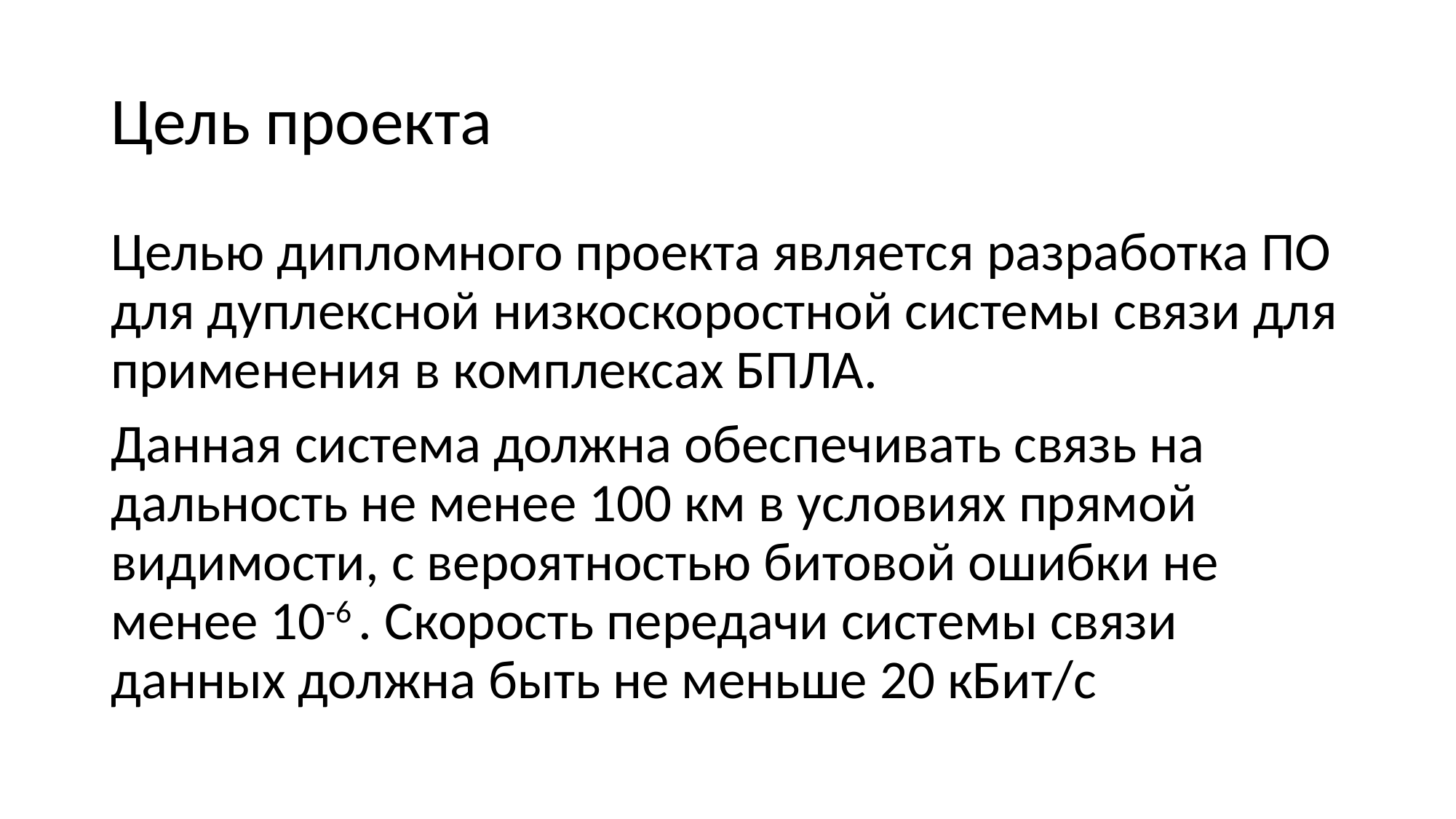

# Цель проекта
Целью дипломного проекта является разработка ПО для дуплексной низкоскоростной системы связи для применения в комплексах БПЛА.
Данная система должна обеспечивать связь на дальность не менее 100 км в условиях прямой видимости, с вероятностью битовой ошибки не менее 10-6 . Скорость передачи системы связи данных должна быть не меньше 20 кБит/с